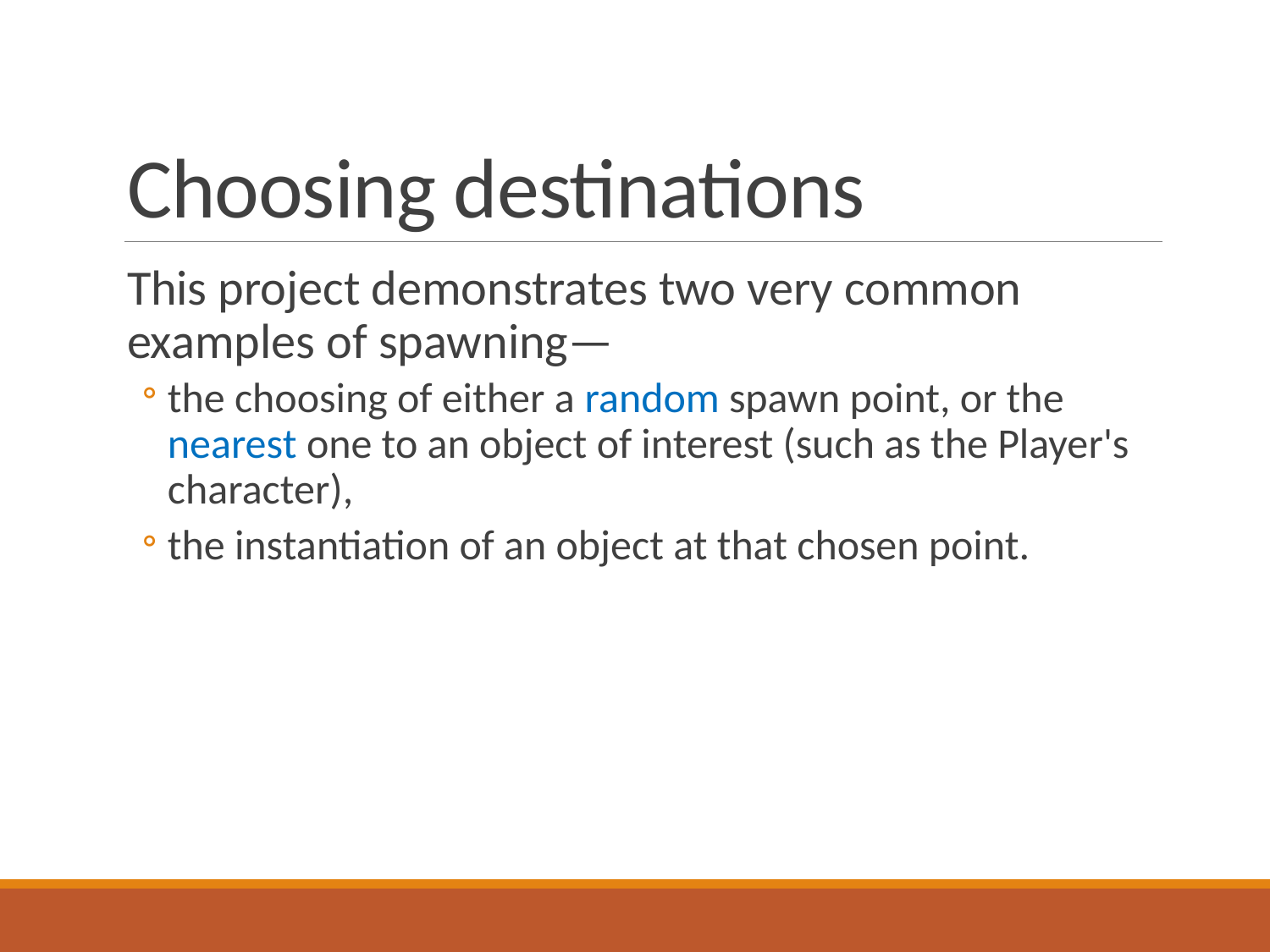

# Choosing destinations
This project demonstrates two very common examples of spawning—
the choosing of either a random spawn point, or the nearest one to an object of interest (such as the Player's character),
the instantiation of an object at that chosen point.